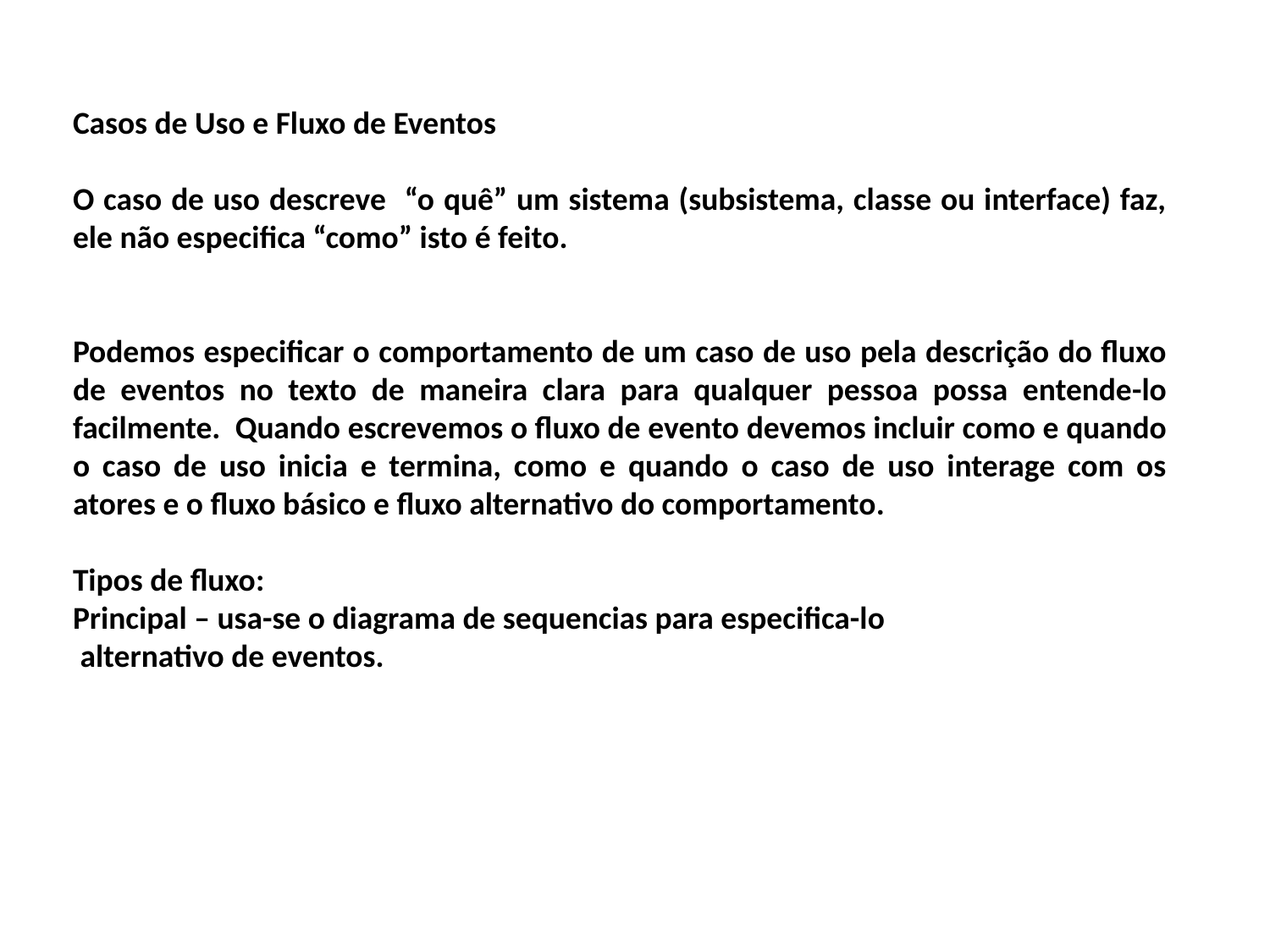

Casos de Uso e Fluxo de Eventos

O caso de uso descreve  “o quê” um sistema (subsistema, classe ou interface) faz, ele não especifica “como” isto é feito.

Podemos especificar o comportamento de um caso de uso pela descrição do fluxo de eventos no texto de maneira clara para qualquer pessoa possa entende-lo facilmente.  Quando escrevemos o fluxo de evento devemos incluir como e quando o caso de uso inicia e termina, como e quando o caso de uso interage com os atores e o fluxo básico e fluxo alternativo do comportamento.

Tipos de fluxo:
Principal – usa-se o diagrama de sequencias para especifica-lo
 alternativo de eventos.